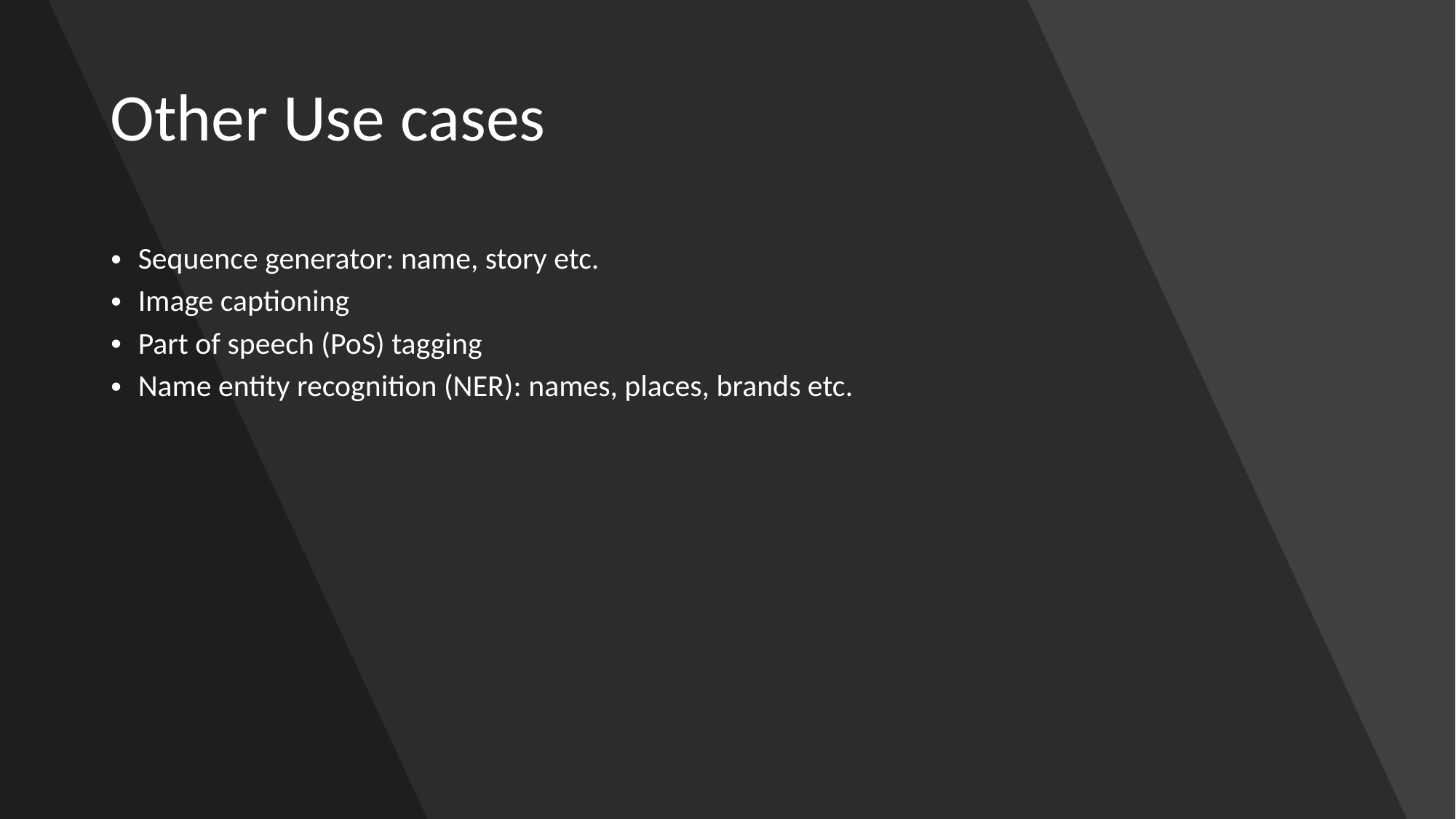

Other Use cases
Sequence generator: name, story etc.
Image captioning
Part of speech (PoS) tagging
Name entity recognition (NER): names, places, brands etc.